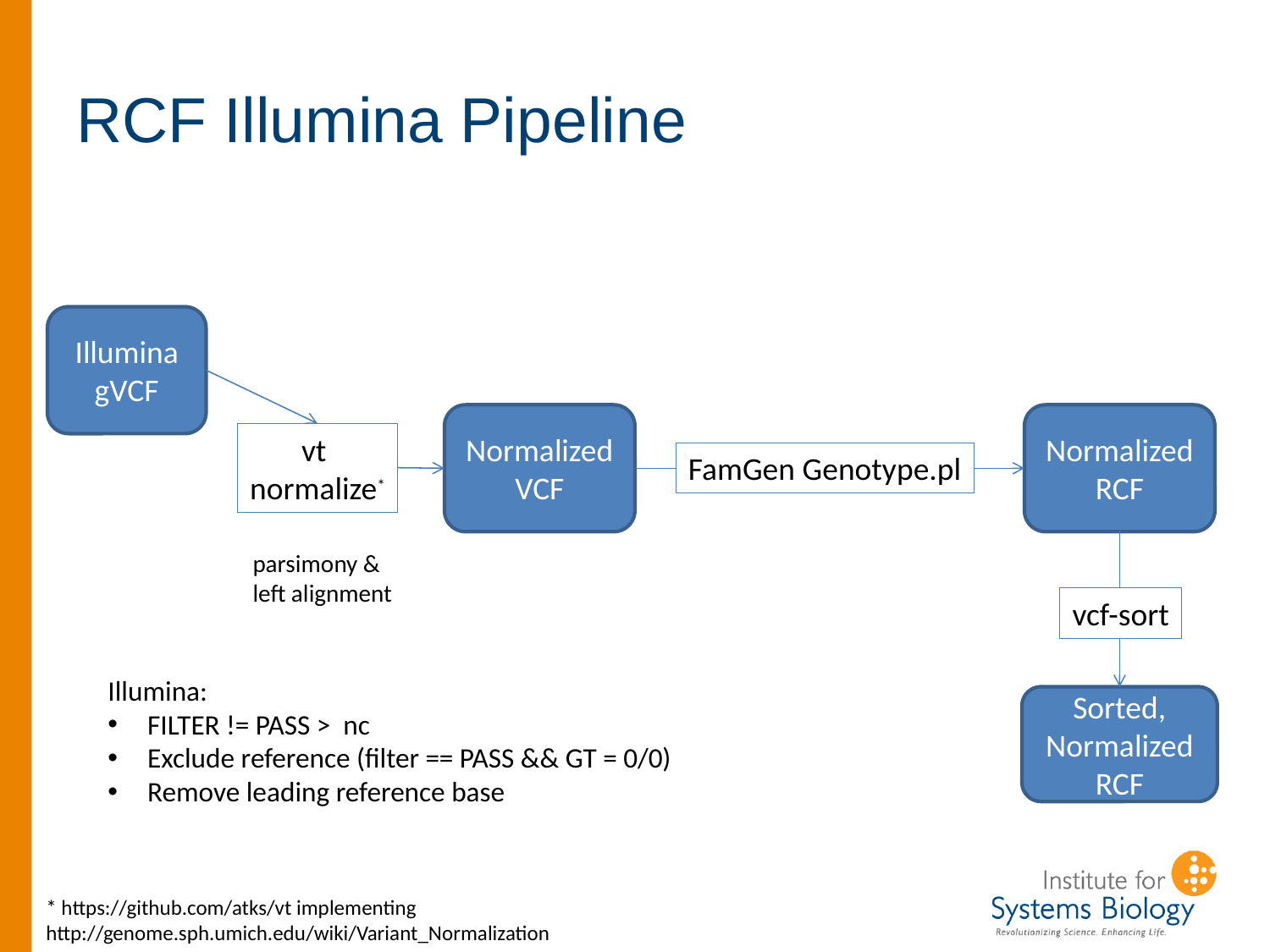

# RCF Illumina Pipeline
Illumina gVCF
Normalized VCF
Normalized RCF
vt
normalize*
FamGen Genotype.pl
parsimony &
left alignment
vcf-sort
Illumina:
FILTER != PASS >  nc
Exclude reference (filter == PASS && GT = 0/0)
Remove leading reference base
Sorted, Normalized RCF
* https://github.com/atks/vt implementing
http://genome.sph.umich.edu/wiki/Variant_Normalization